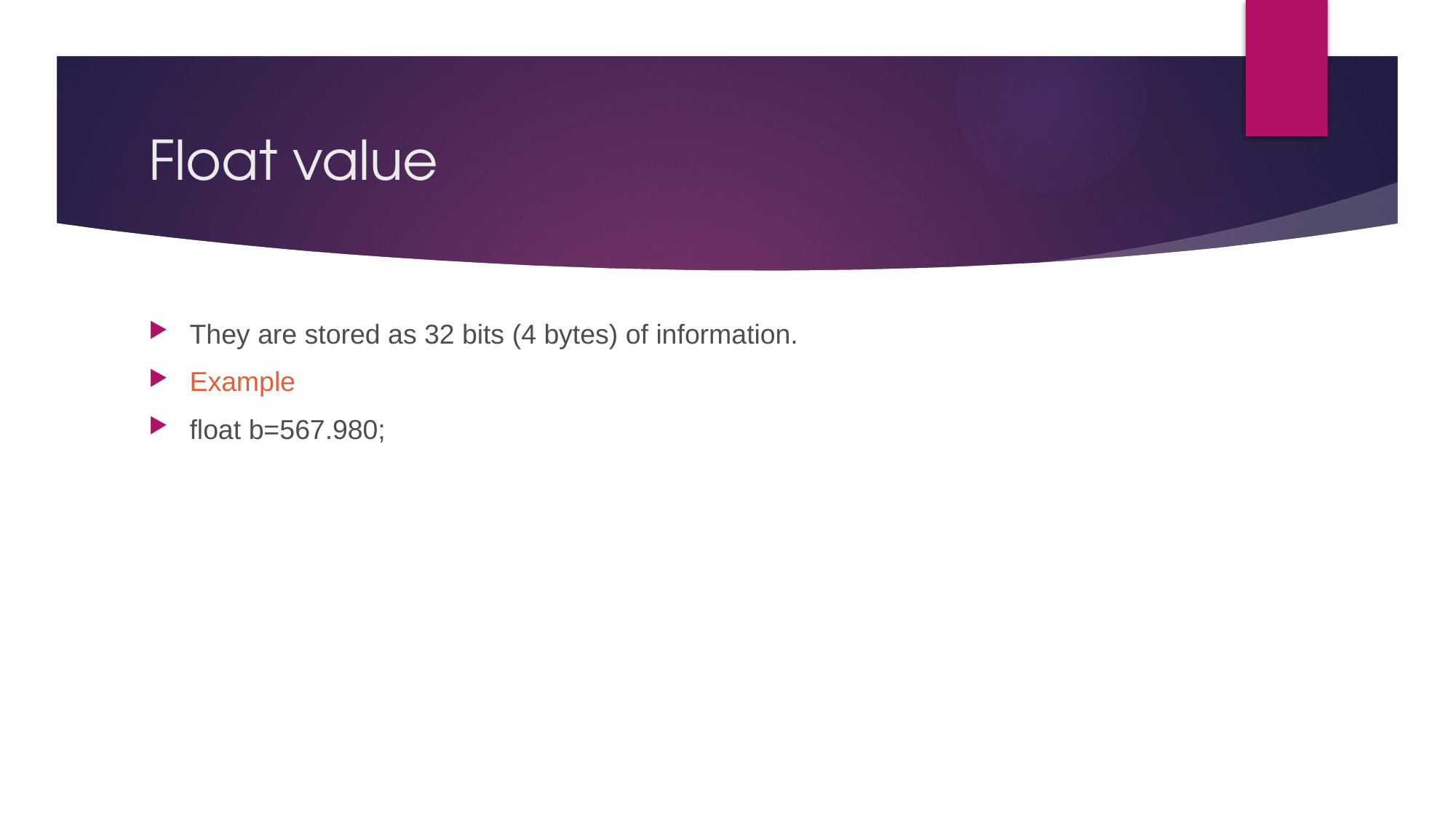

# Float value
They are stored as 32 bits (4 bytes) of information.
Example
float b=567.980;